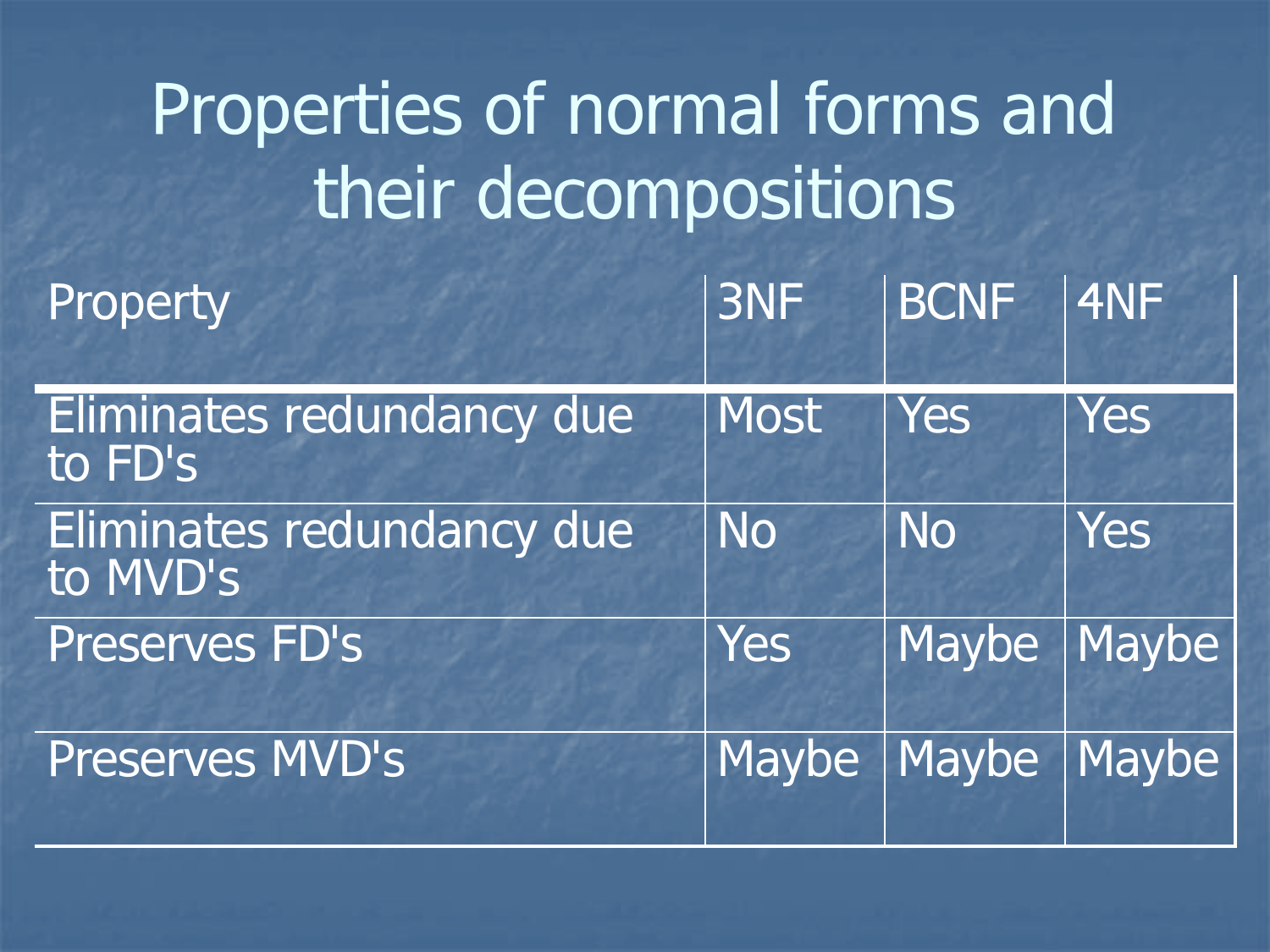

# Properties of normal forms and their decompositions
| Property | 3NF | BCNF | 4NF |
| --- | --- | --- | --- |
| Eliminates redundancy due to FD's | Most | Yes | Yes |
| Eliminates redundancy due to MVD's | No | No | Yes |
| Preserves FD's | Yes | Maybe | Maybe |
| Preserves MVD's | Maybe | Maybe | Maybe |